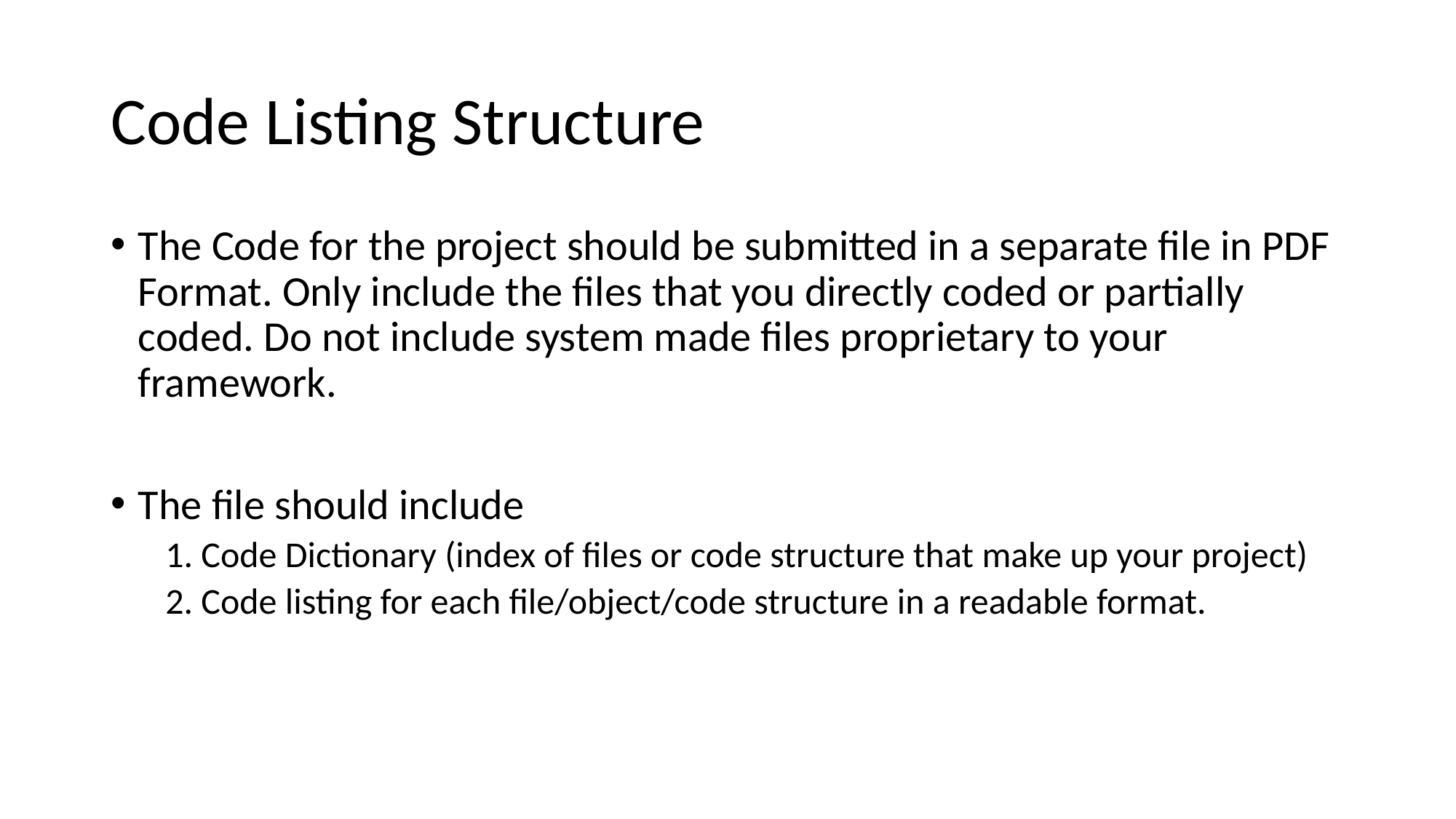

# Code Listing Structure
The Code for the project should be submitted in a separate file in PDF Format. Only include the files that you directly coded or partially coded. Do not include system made files proprietary to your framework.

The file should include
1. Code Dictionary (index of files or code structure that make up your project)
2. Code listing for each file/object/code structure in a readable format.